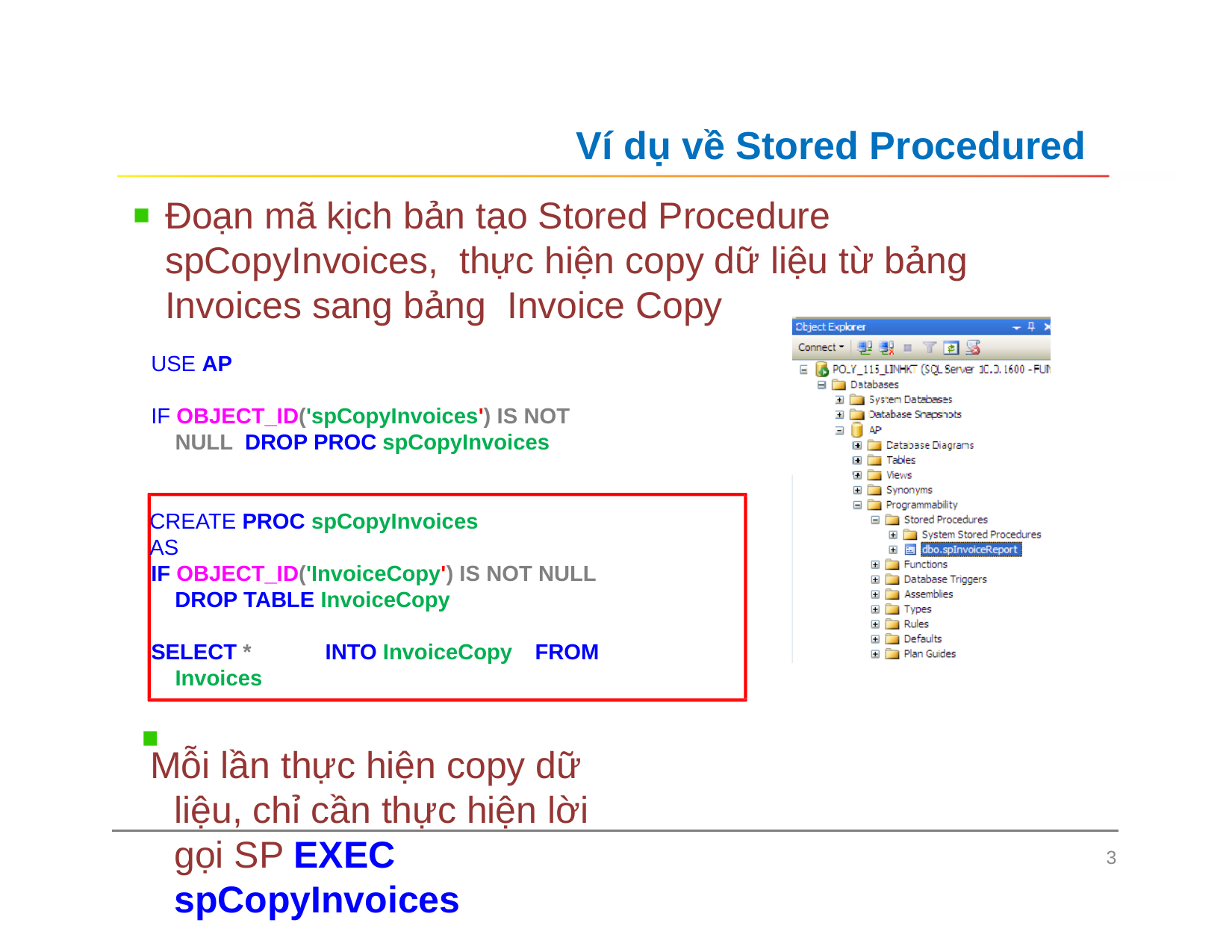

# Ví dụ về Stored Procedured

Đoạn mã kịch bản tạo Stored Procedure spCopyInvoices,  thực hiện copy dữ liệu từ bảng Invoices sang bảng  Invoice Copy
USE AP

IF OBJECT_ID('spCopyInvoices') IS NOT NULL  DROP PROC spCopyInvoices

CREATE PROC spCopyInvoices
AS
IF OBJECT_ID('InvoiceCopy') IS NOT NULL
DROP TABLE InvoiceCopy

SELECT *	INTO InvoiceCopy	FROM Invoices

Mỗi lần thực hiện copy dữ liệu, chỉ cần thực hiện lời gọi SP EXEC spCopyInvoices

3